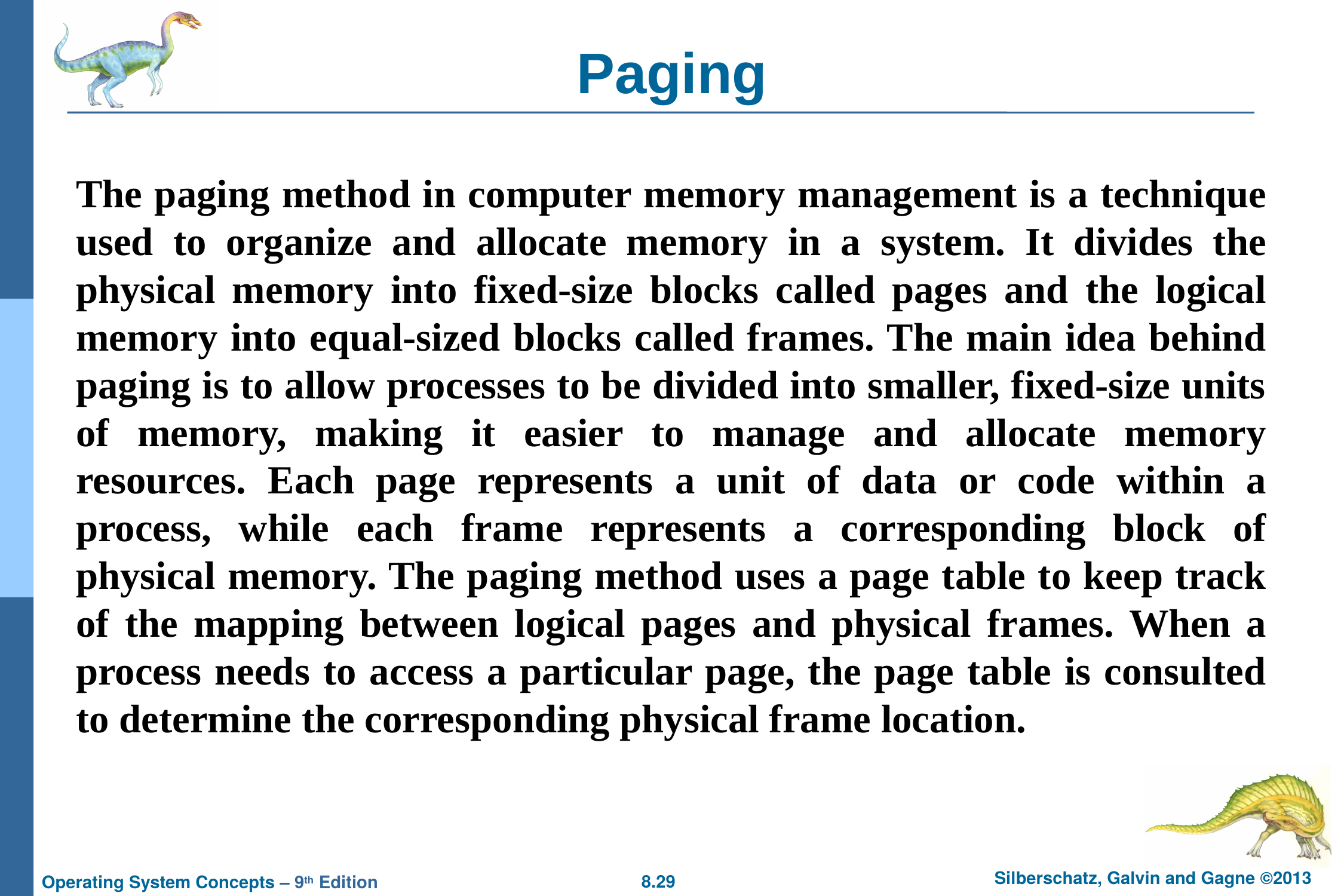

# Paging
The paging method in computer memory management is a technique used to organize and allocate memory in a system. It divides the physical memory into fixed-size blocks called pages and the logical memory into equal-sized blocks called frames. The main idea behind paging is to allow processes to be divided into smaller, fixed-size units of memory, making it easier to manage and allocate memory resources. Each page represents a unit of data or code within a process, while each frame represents a corresponding block of physical memory. The paging method uses a page table to keep track of the mapping between logical pages and physical frames. When a process needs to access a particular page, the page table is consulted to determine the corresponding physical frame location.